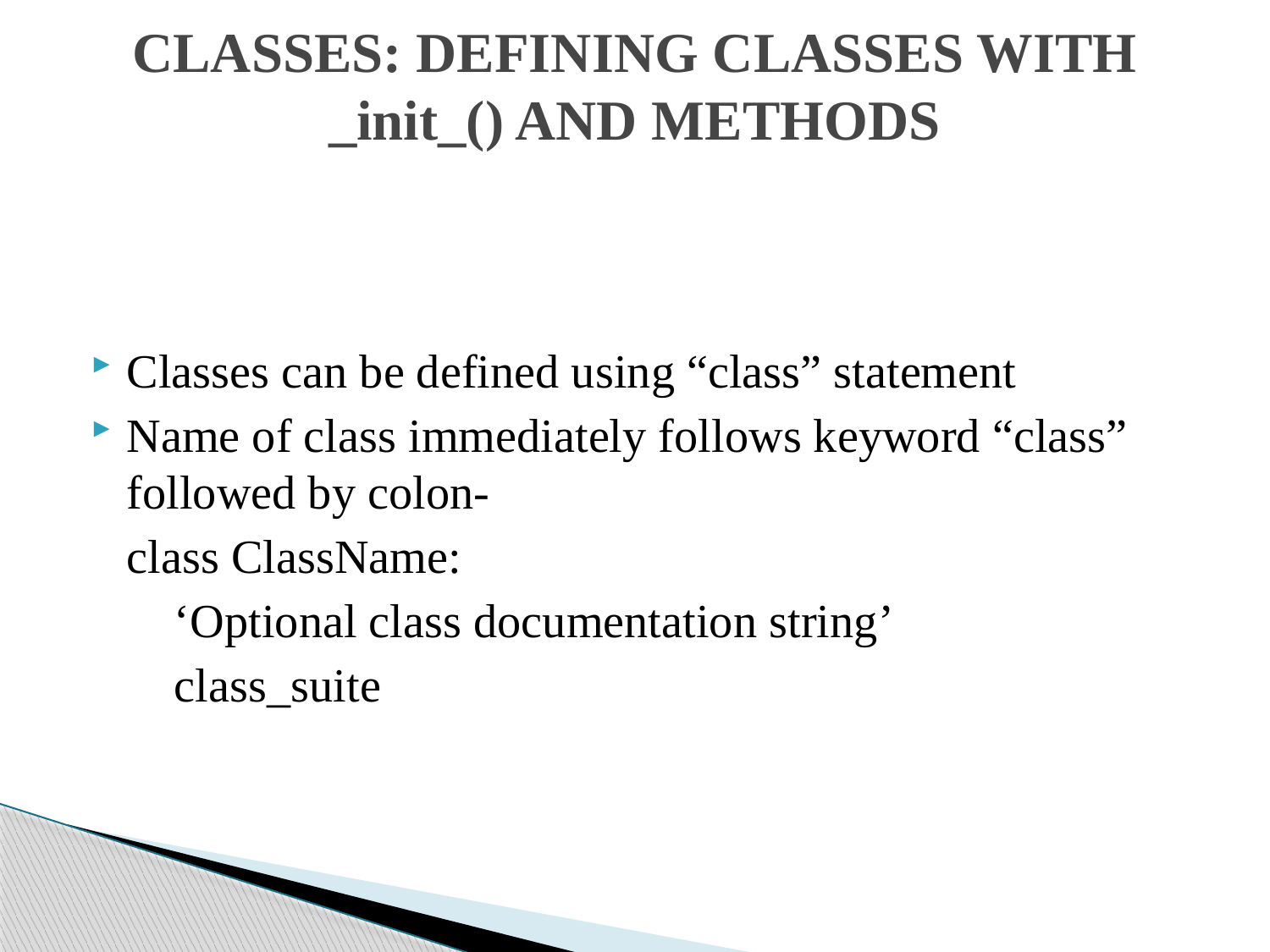

# CLASSES: DEFINING CLASSES WITH _init_() AND METHODS

Classes can be defined using “class” statement
Name of class immediately follows keyword “class”  followed by colon-
   class ClassName:
       ‘Optional class documentation string’
       class_suite